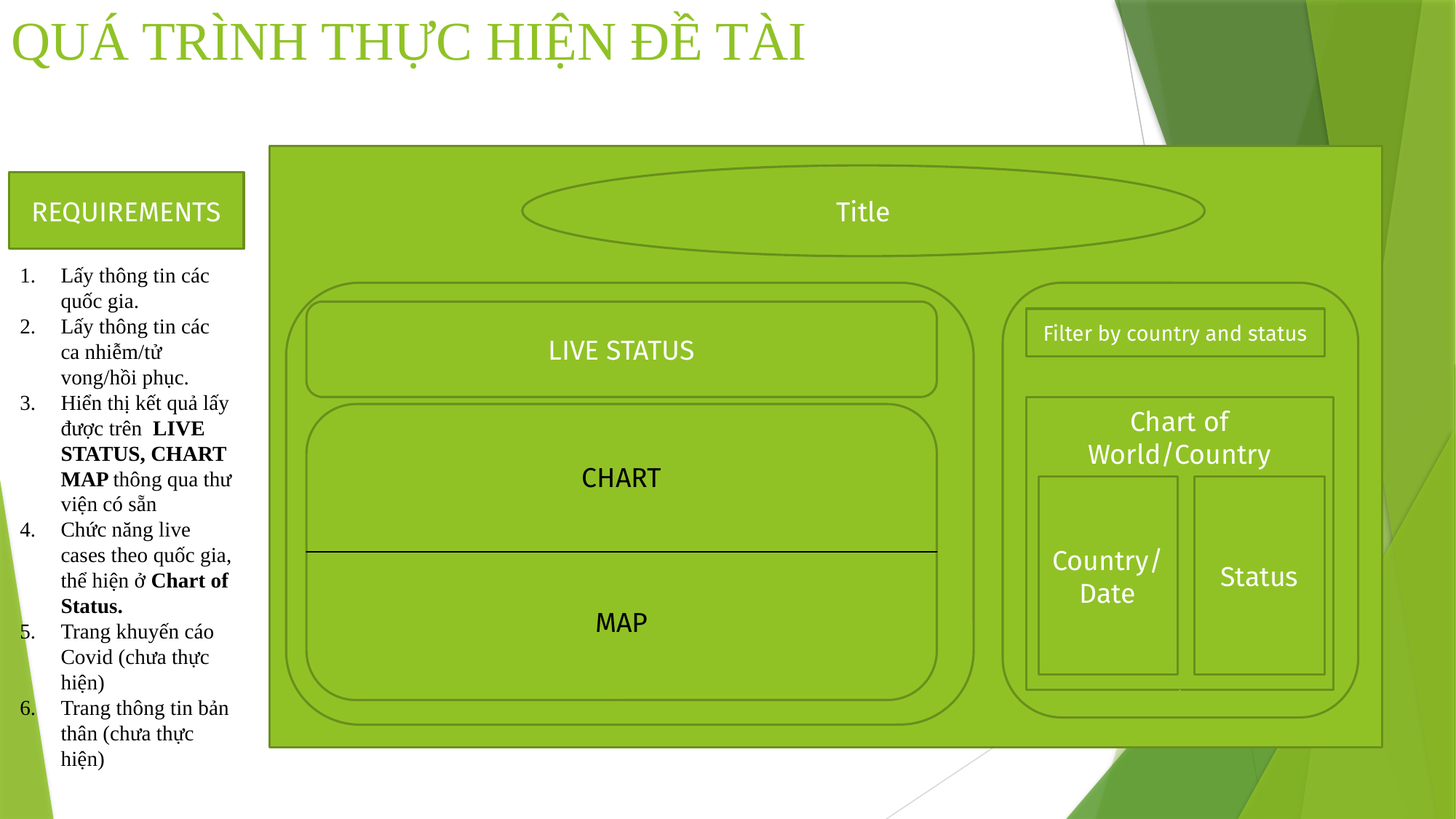

# QUÁ TRÌNH THỰC HIỆN ĐỀ TÀI

Title
REQUIREMENTS
Lấy thông tin các quốc gia.
Lấy thông tin các ca nhiễm/tử vong/hồi phục.
Hiển thị kết quả lấy được trên  LIVE STATUS, CHART MAP thông qua thư viện có sẵn
Chức năng live cases theo quốc gia, thể hiện ở Chart of Status.
Trang khuyến cáo Covid (chưa thực hiện)
Trang thông tin bản thân (chưa thực hiện)

LIVE STATUS
Filter by country and status
Chart of World/Country

CHART
Country/
Date
Status
MAP